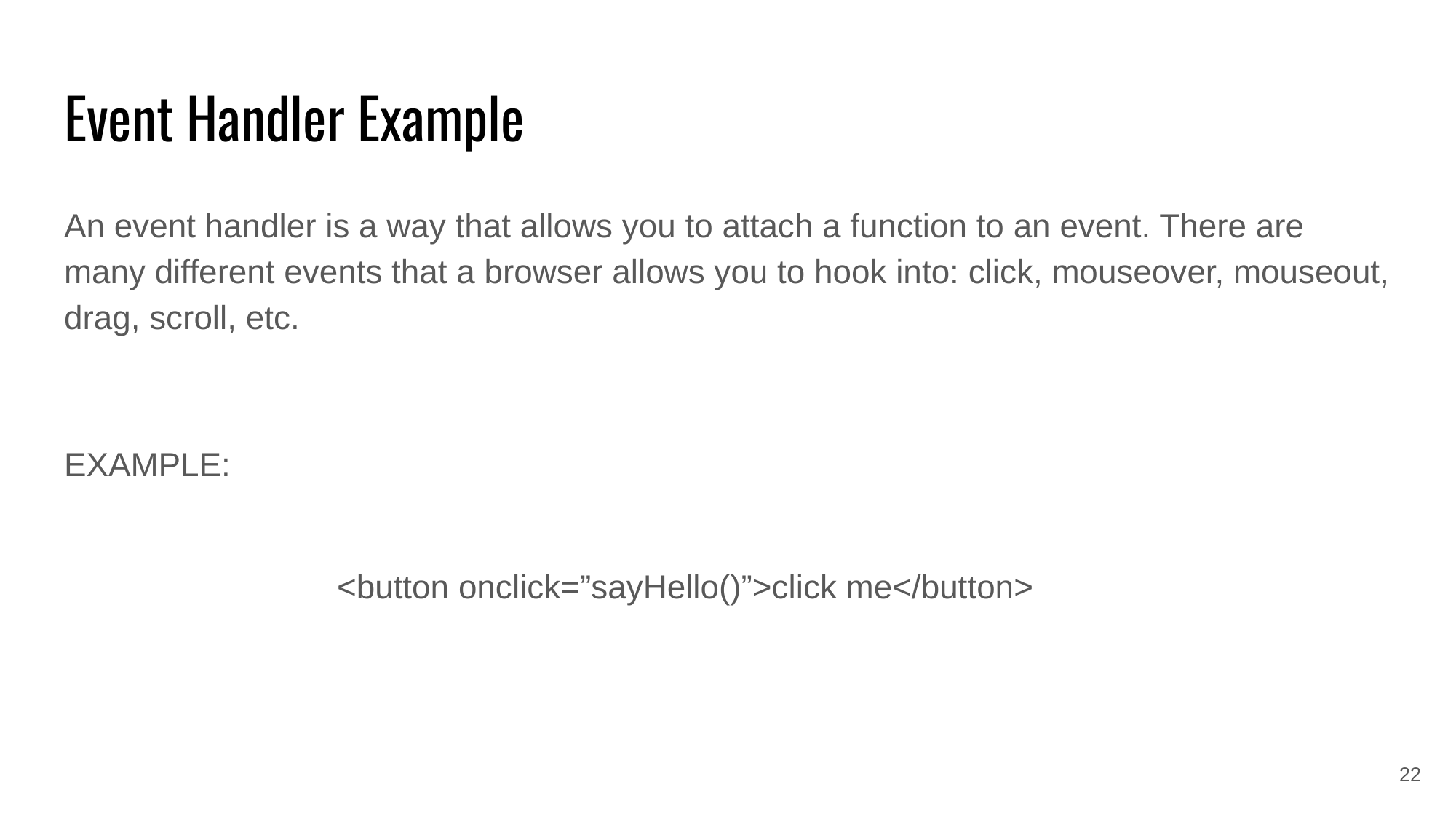

# Event Handler Example
An event handler is a way that allows you to attach a function to an event. There are many different events that a browser allows you to hook into: click, mouseover, mouseout, drag, scroll, etc.
EXAMPLE:

<button onclick=”sayHello()”>click me</button>

22